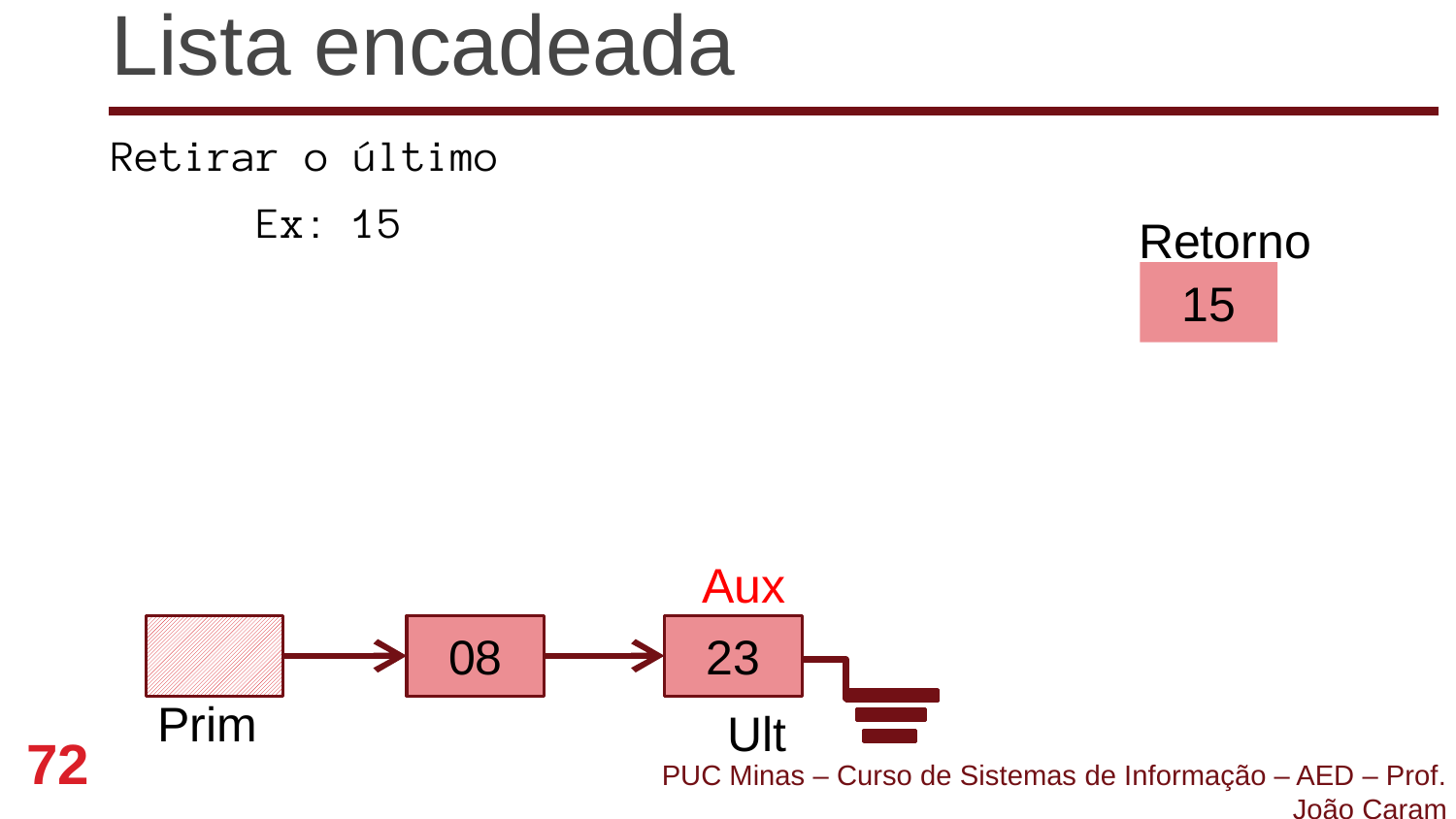

# Lista encadeada
Retirar o último
	Ex: 15
Retorno
15
Aux
23
08

Prim
Ult
72
PUC Minas – Curso de Sistemas de Informação – AED – Prof. João Caram